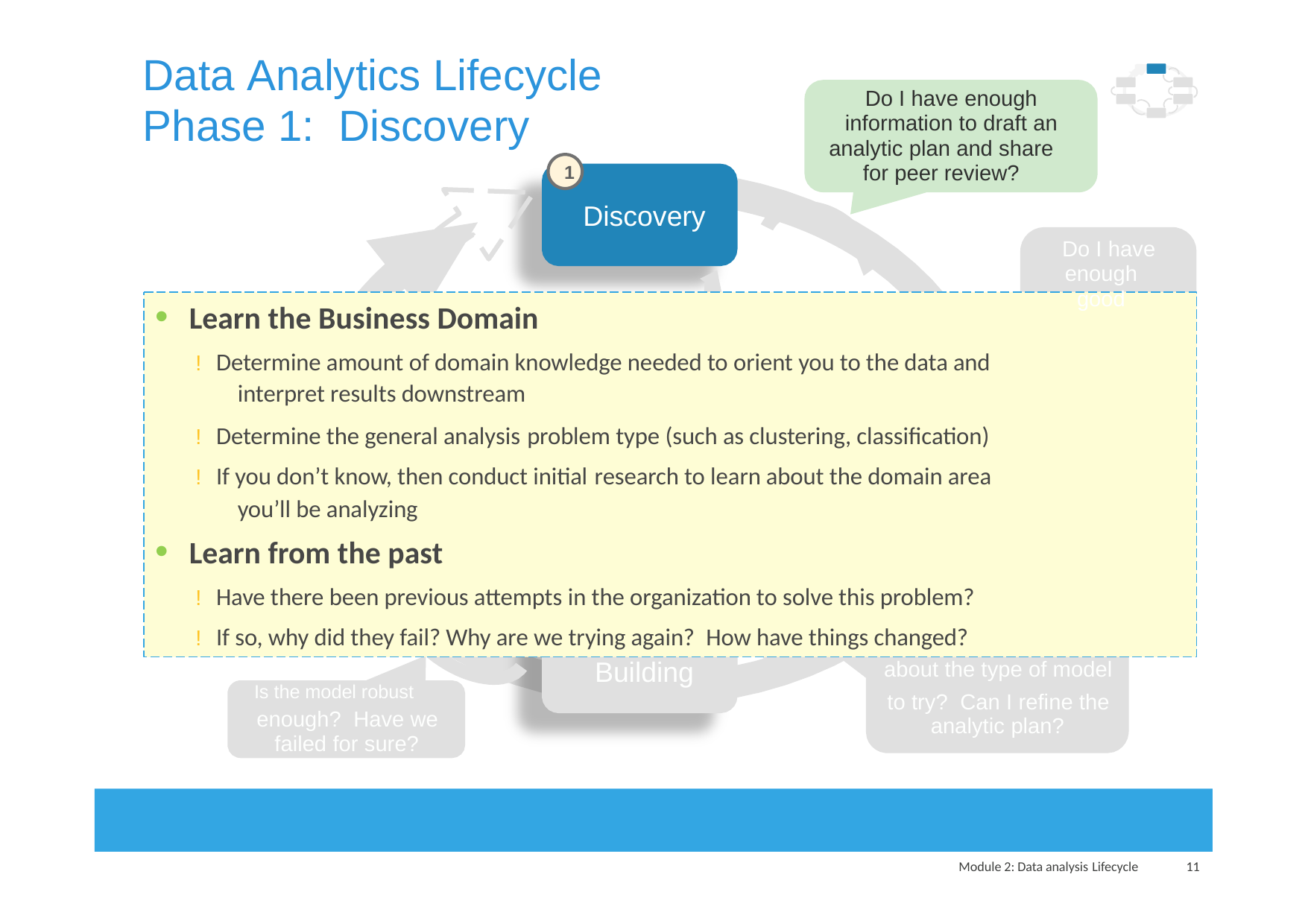

Data Analytics Lifecycle

Do I have enough
information to draft an
analytic plan and share for peer review?

Phase
1:
Discovery

1

Discovery

Do I have
enough good

quality data to
start building
Operationalize                                                       Data Prep          the model?
Communicate                                                          Model
Results                                                             Planning
Model                          Do I have a good idea

•  Learn the Business Domain
!  Determine amount of domain knowledge needed to orient you to the data and
interpret results downstream
!  Determine the general analysis problem type (such as clustering, classiﬁcation)
!  If you don’t know, then conduct initial research to learn about the domain area
you’ll be analyzing
•  Learn from the past
!  Have there been previous attempts in the organization to solve this problem?
!  If so, why did they fail? Why are we trying again? How have things changed?

Is the model robust
Building
about the type of model

to try?  Can I refine the
analytic plan?
enough?  Have we
failed for sure?

Module 2: Data analysis Lifecycle
11